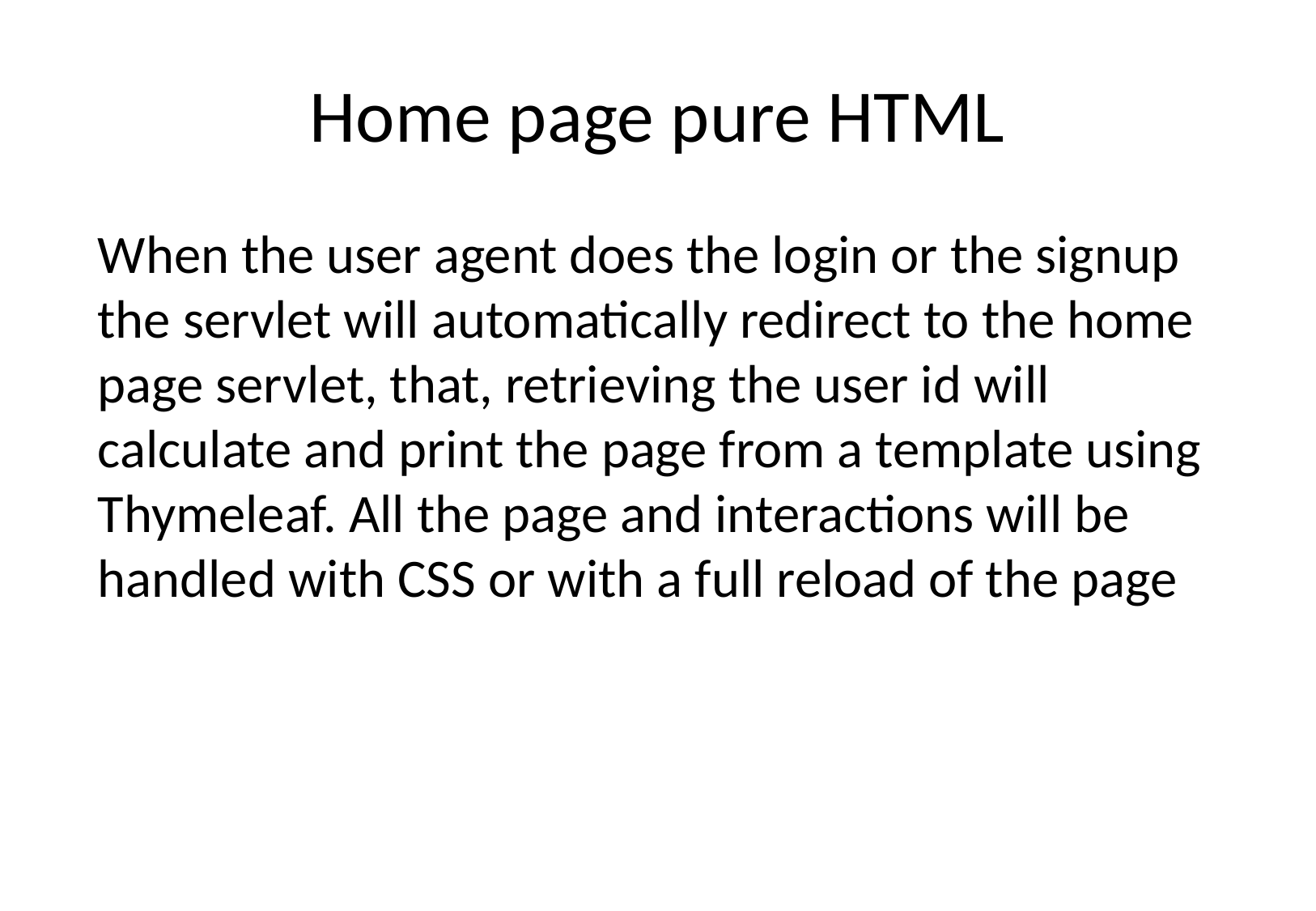

# Home page pure HTML
When the user agent does the login or the signup the servlet will automatically redirect to the home page servlet, that, retrieving the user id will calculate and print the page from a template using Thymeleaf. All the page and interactions will be handled with CSS or with a full reload of the page